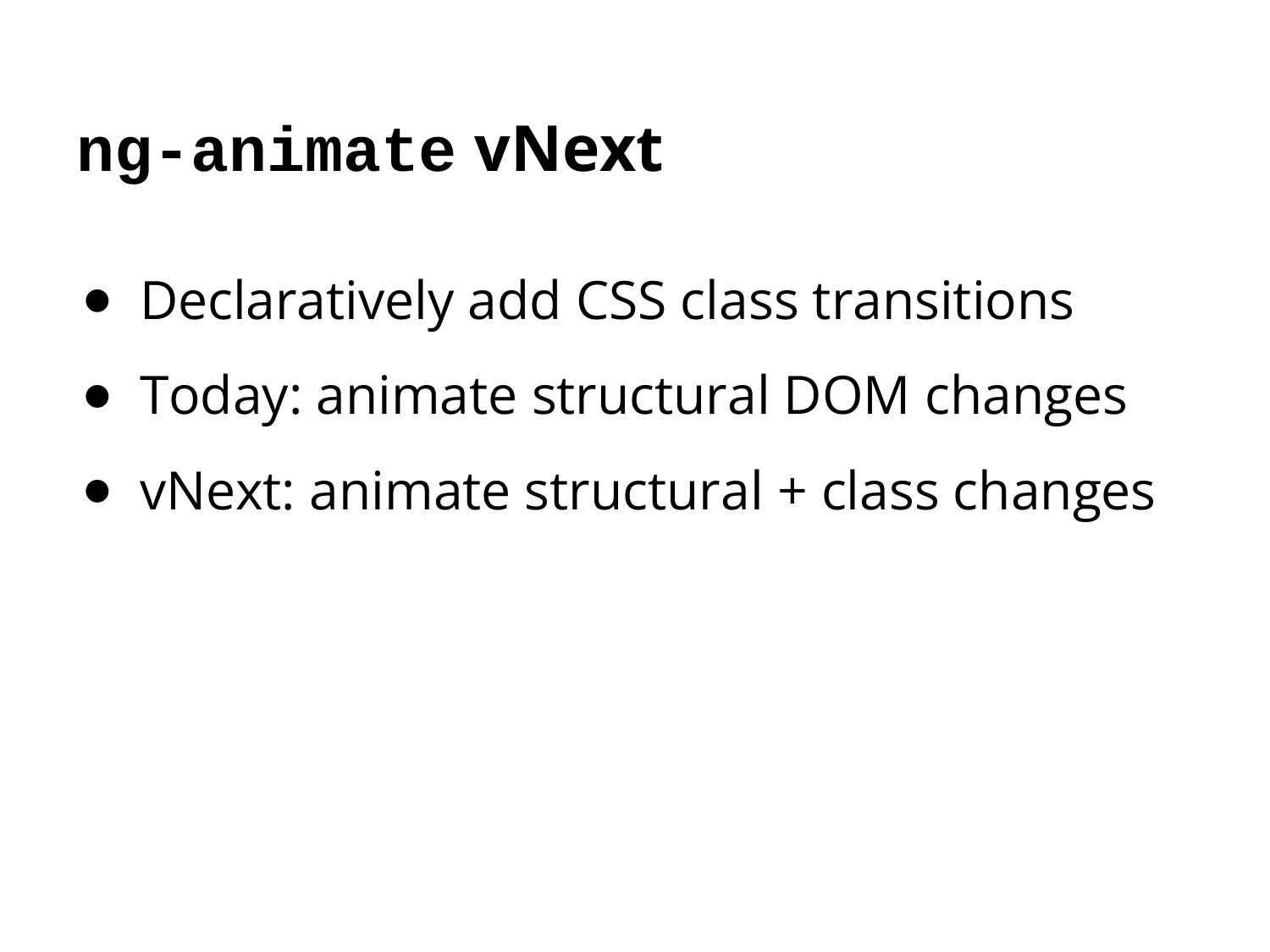

# ng-animate vNext
Declaratively add CSS class transitions
Today: animate structural DOM changes
vNext: animate structural + class changes